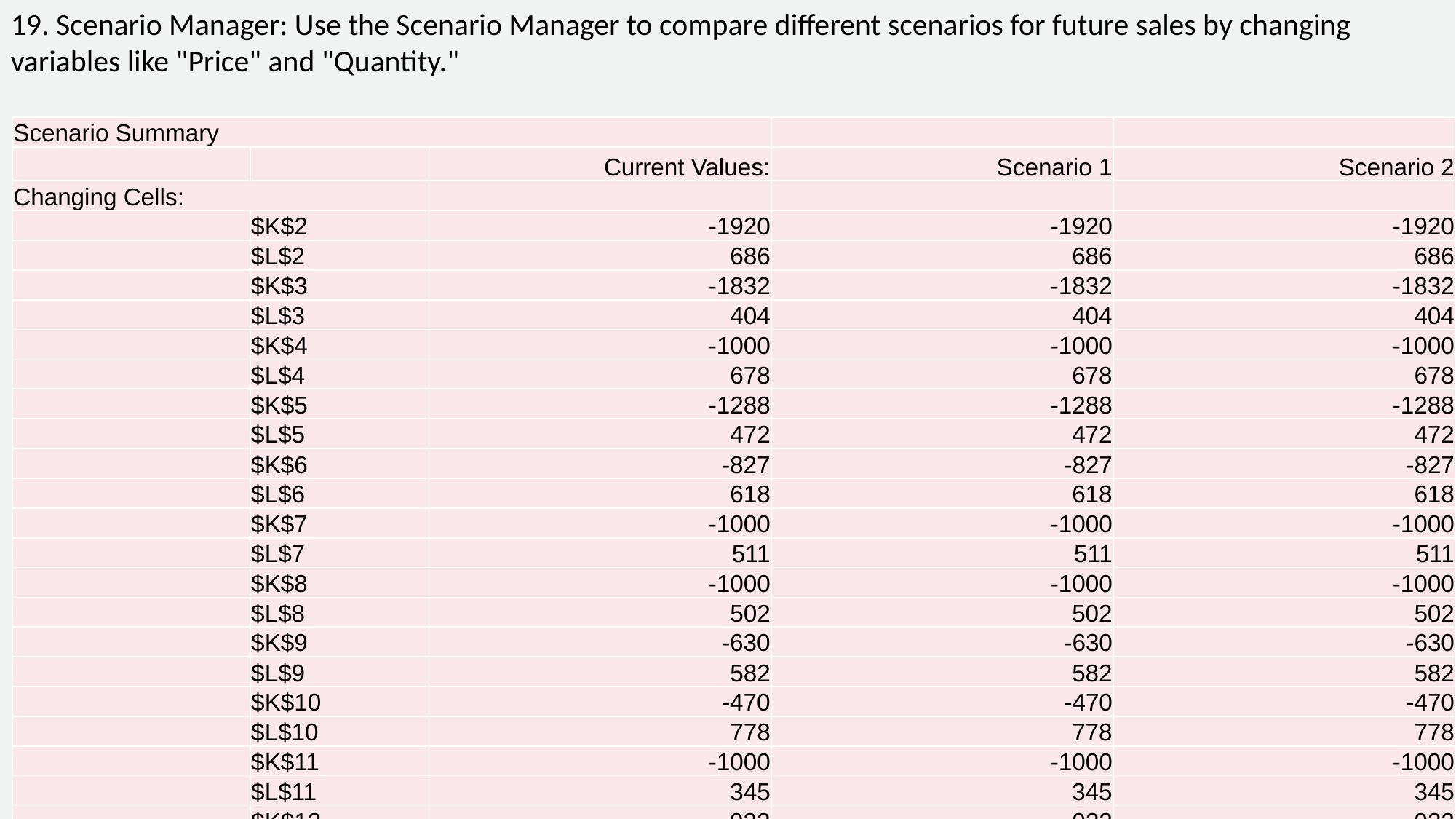

19. Scenario Manager: Use the Scenario Manager to compare different scenarios for future sales by changing variables like "Price" and "Quantity."
| Scenario Summary |  |  |  |  |
| --- | --- | --- | --- | --- |
|  |  | Current Values: | Scenario 1 | Scenario 2 |
| Changing Cells: |  |  |  |  |
|  | $K$2 | -1920 | -1920 | -1920 |
|  | $L$2 | 686 | 686 | 686 |
|  | $K$3 | -1832 | -1832 | -1832 |
|  | $L$3 | 404 | 404 | 404 |
|  | $K$4 | -1000 | -1000 | -1000 |
|  | $L$4 | 678 | 678 | 678 |
|  | $K$5 | -1288 | -1288 | -1288 |
|  | $L$5 | 472 | 472 | 472 |
|  | $K$6 | -827 | -827 | -827 |
|  | $L$6 | 618 | 618 | 618 |
|  | $K$7 | -1000 | -1000 | -1000 |
|  | $L$7 | 511 | 511 | 511 |
|  | $K$8 | -1000 | -1000 | -1000 |
|  | $L$8 | 502 | 502 | 502 |
|  | $K$9 | -630 | -630 | -630 |
|  | $L$9 | 582 | 582 | 582 |
|  | $K$10 | -470 | -470 | -470 |
|  | $L$10 | 778 | 778 | 778 |
|  | $K$11 | -1000 | -1000 | -1000 |
|  | $L$11 | 345 | 345 | 345 |
|  | $K$12 | -932 | -932 | -932 |
|  | $L$12 | 370 | 370 | 370 |
|  | $K$13 | -700 | -700 | -700 |
|  | $L$13 | 472 | 472 | 472 |
|  | $K$14 | -1152 | -1152 | -1152 |
|  | $L$14 | 243 | 243 | 243 |
|  | $K$15 | -680 | -680 | -680 |
|  | $L$15 | 304 | 304 | 304 |
|  | $K$16 | -300 | -300 | -300 |
|  | $L$16 | 578 | 578 | 578 |
|  | $K$17 | -300 | -300 | -300 |
|  | $L$17 | 535 | 535 | 535 |